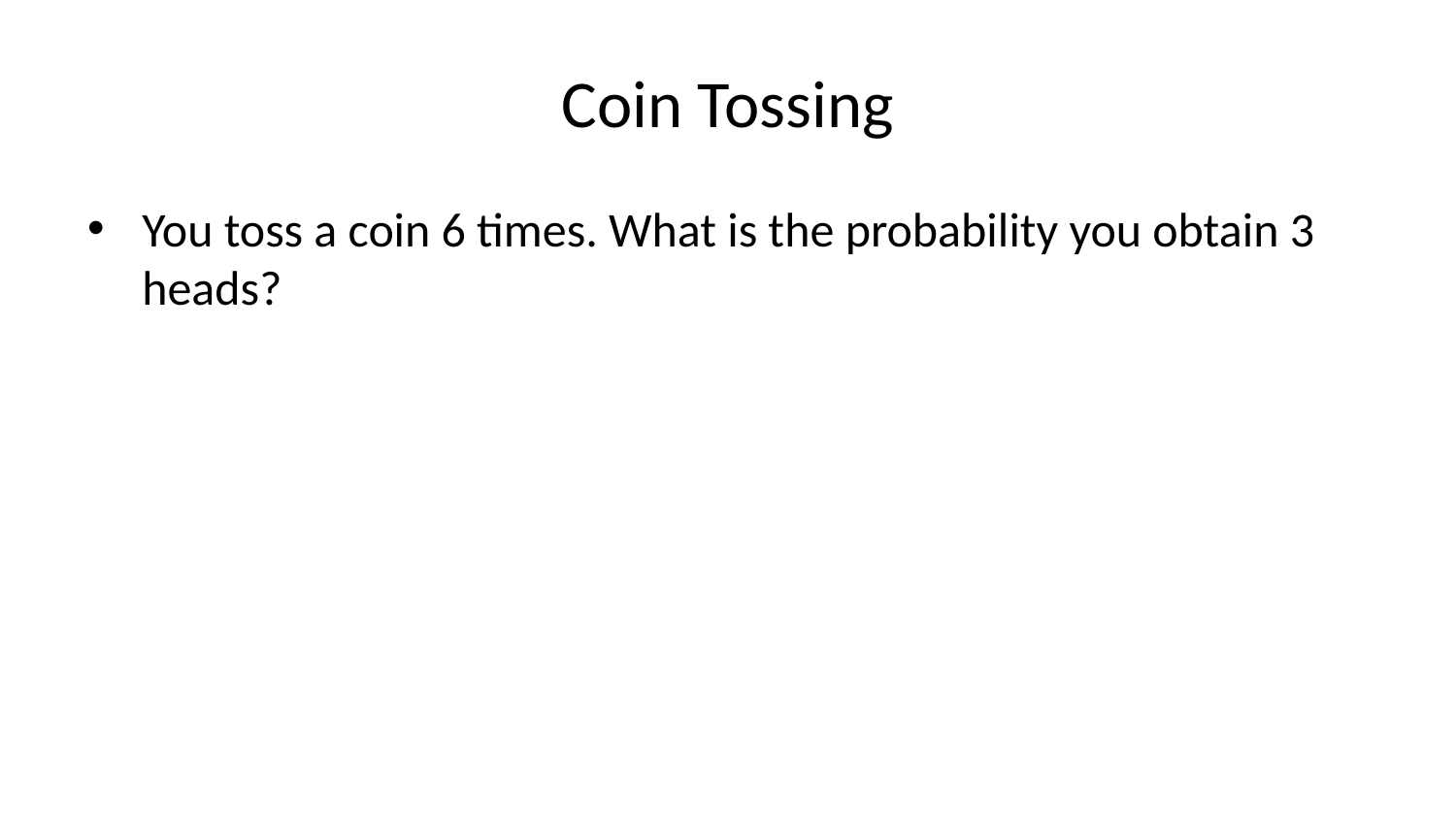

# Coin Tossing
You toss a coin 6 times. What is the probability you obtain 3 heads?